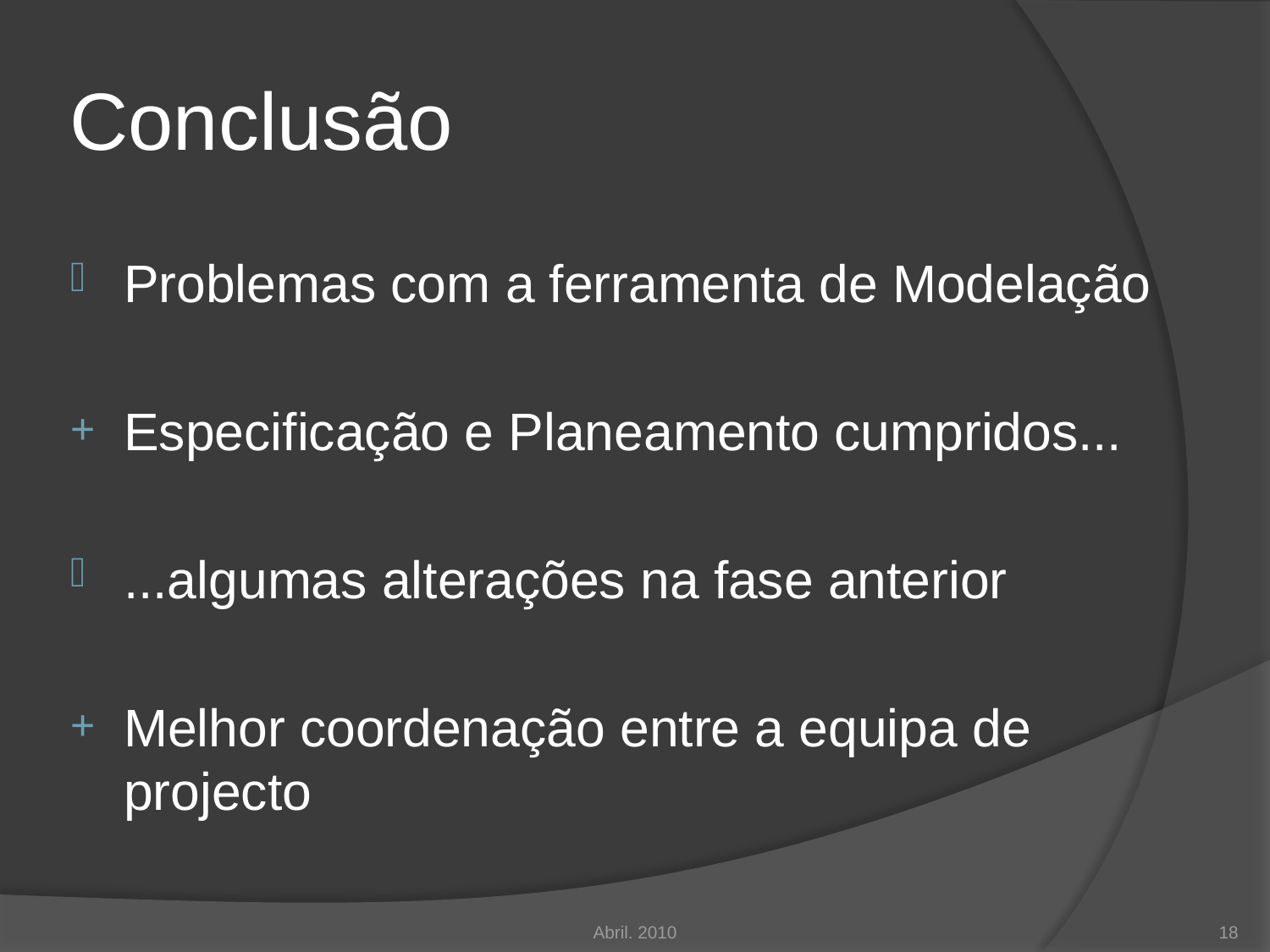

# Conclusão

Problemas com a ferramenta de Modelação

Especificação e Planeamento cumpridos...

...algumas alterações na fase anterior

Melhor coordenação entre a equipa de projecto

Abril. 2010
18